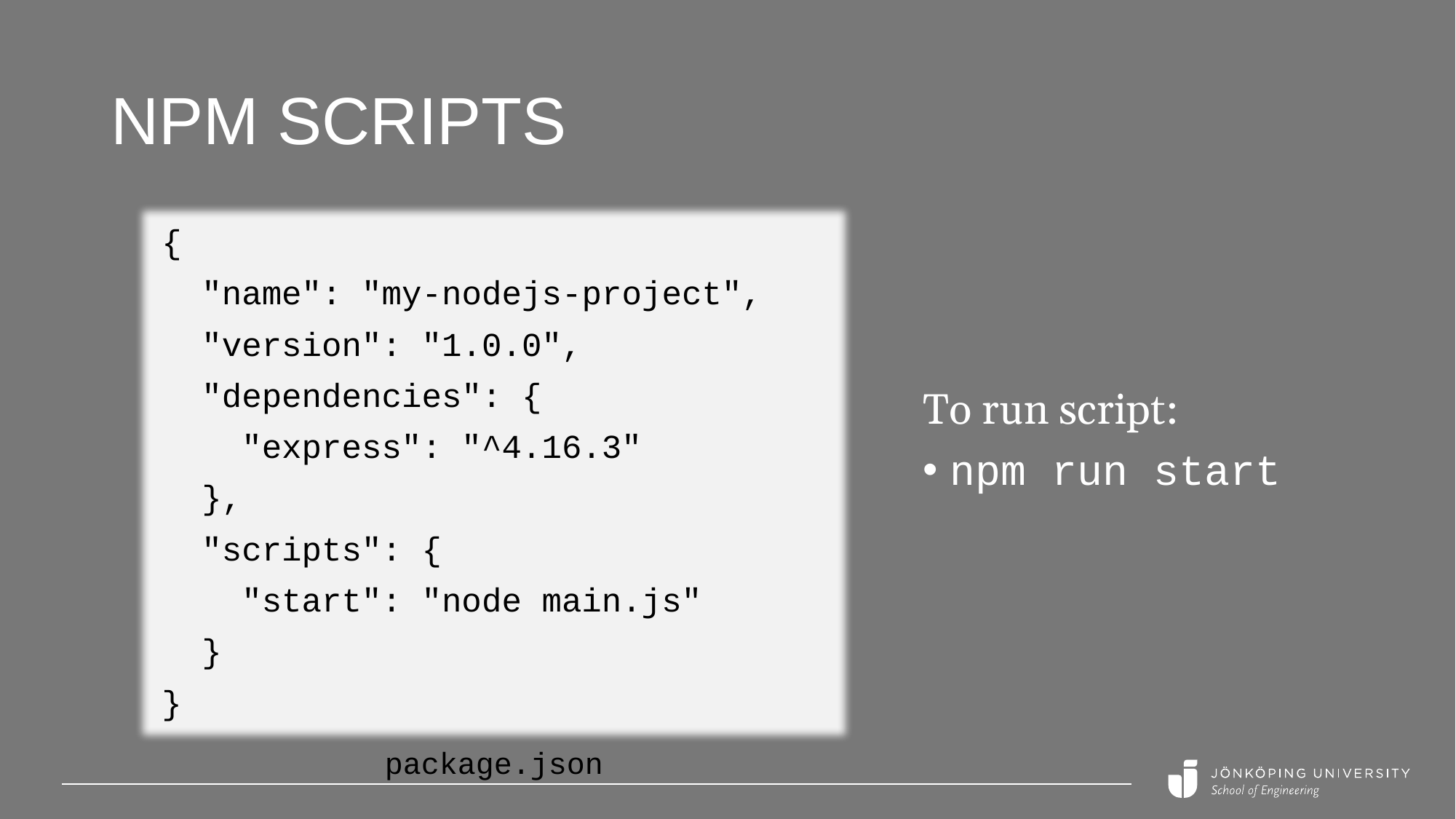

# npm scripts
{
  "name": "my-nodejs-project",
  "version": "1.0.0",
  "dependencies": {
    "express": "^4.16.3"
  },
  "scripts": {
    "start": "node main.js"
  }
}
To run script:
npm run start
package.json